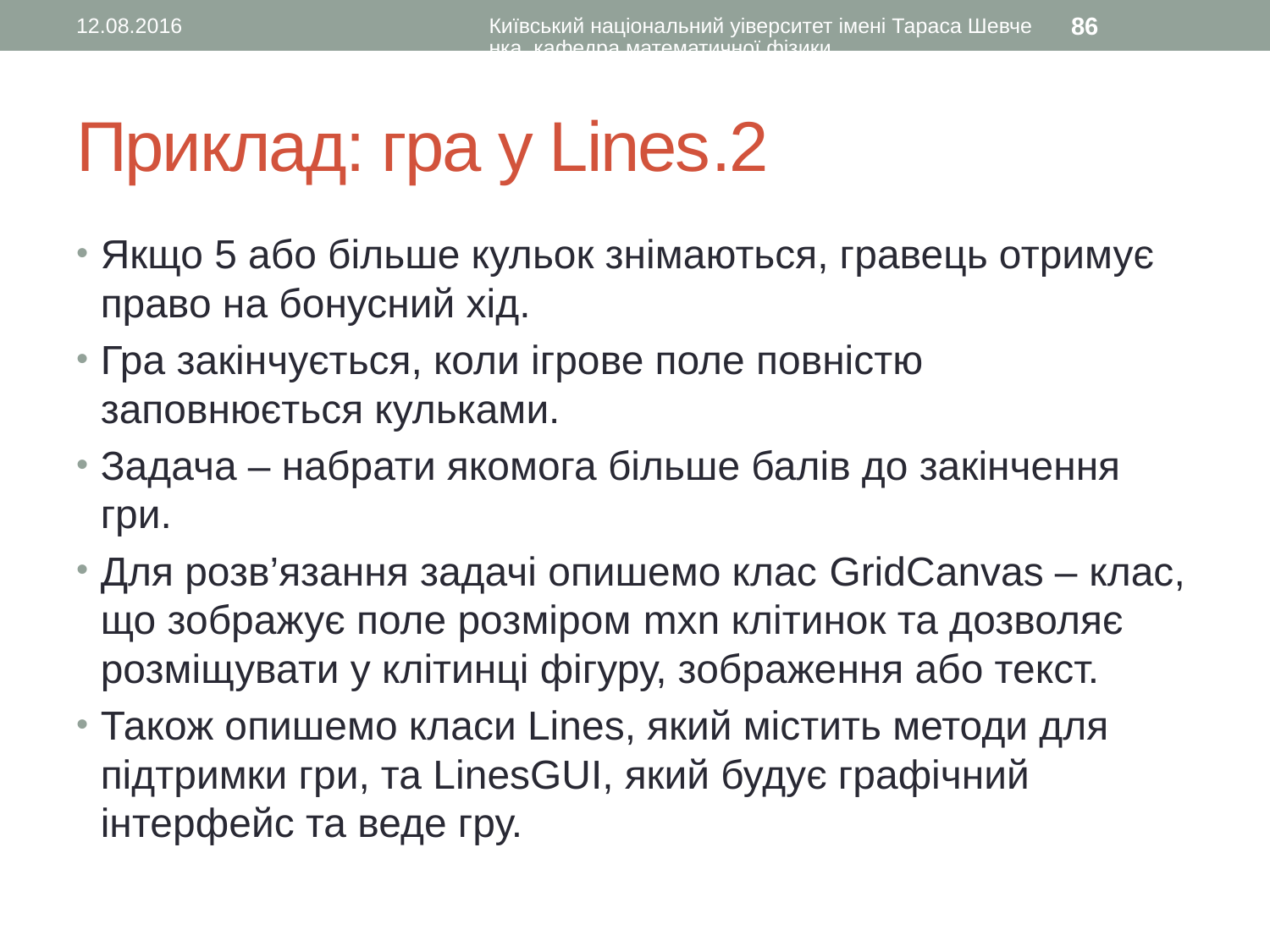

12.08.2016
Київський національний уіверситет імені Тараса Шевченка, кафедра математичної фізики
86
# Приклад: гра у Lines.2
Якщо 5 або більше кульок знімаються, гравець отримує право на бонусний хід.
Гра закінчується, коли ігрове поле повністю заповнюється кульками.
Задача – набрати якомога більше балів до закінчення гри.
Для розв’язання задачі опишемо клас GridCanvas – клас, що зображує поле розміром mxn клітинок та дозволяє розміщувати у клітинці фігуру, зображення або текст.
Також опишемо класи Lines, який містить методи для підтримки гри, та LinesGUI, який будує графічний інтерфейс та веде гру.